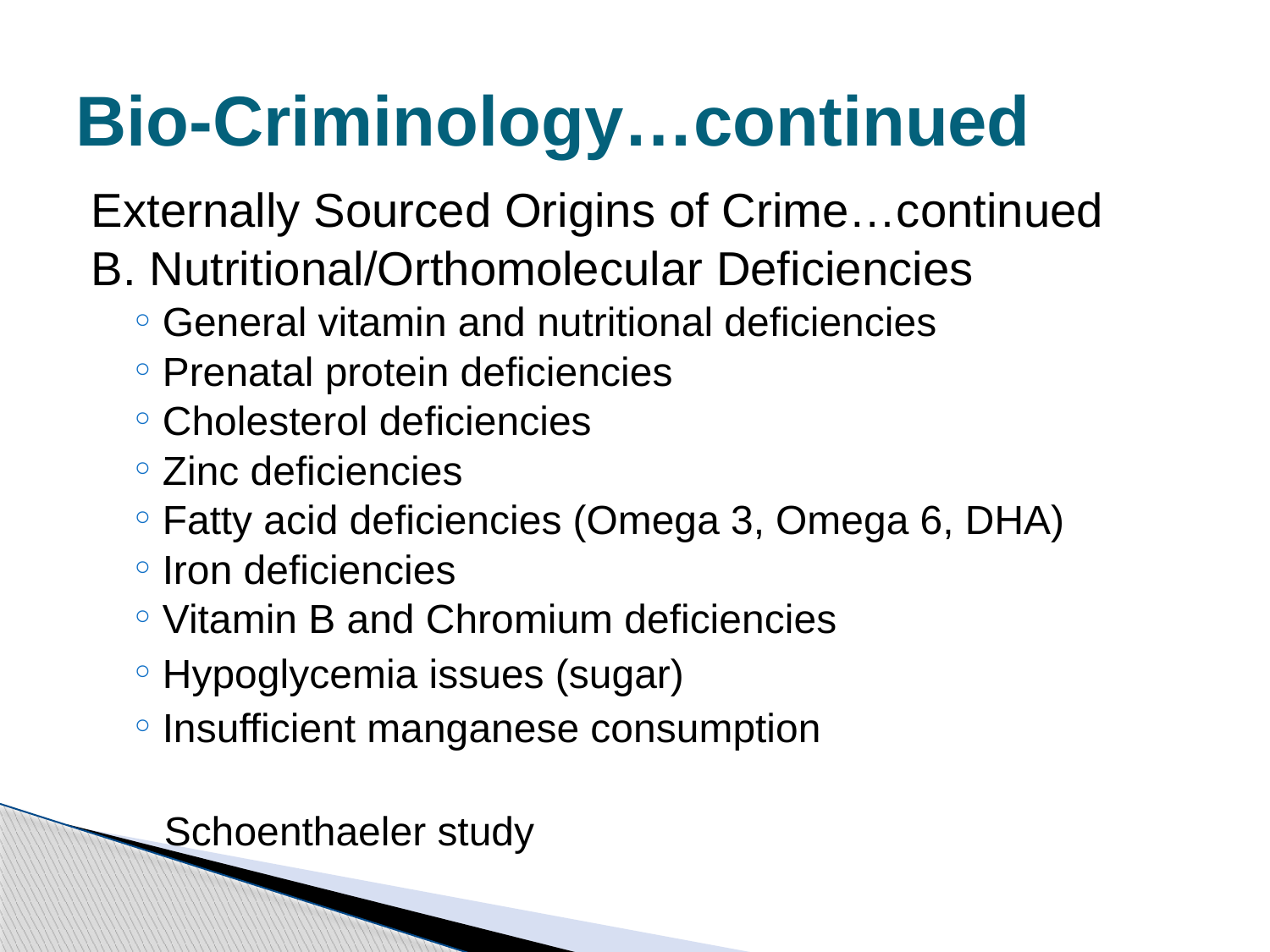

# Bio-Criminology…continued
Externally Sourced Origins of Crime…continued
B. Nutritional/Orthomolecular Deficiencies
General vitamin and nutritional deficiencies
Prenatal protein deficiencies
Cholesterol deficiencies
Zinc deficiencies
Fatty acid deficiencies (Omega 3, Omega 6, DHA)
Iron deficiencies
Vitamin B and Chromium deficiencies
Hypoglycemia issues (sugar)
Insufficient manganese consumption
   Schoenthaeler study